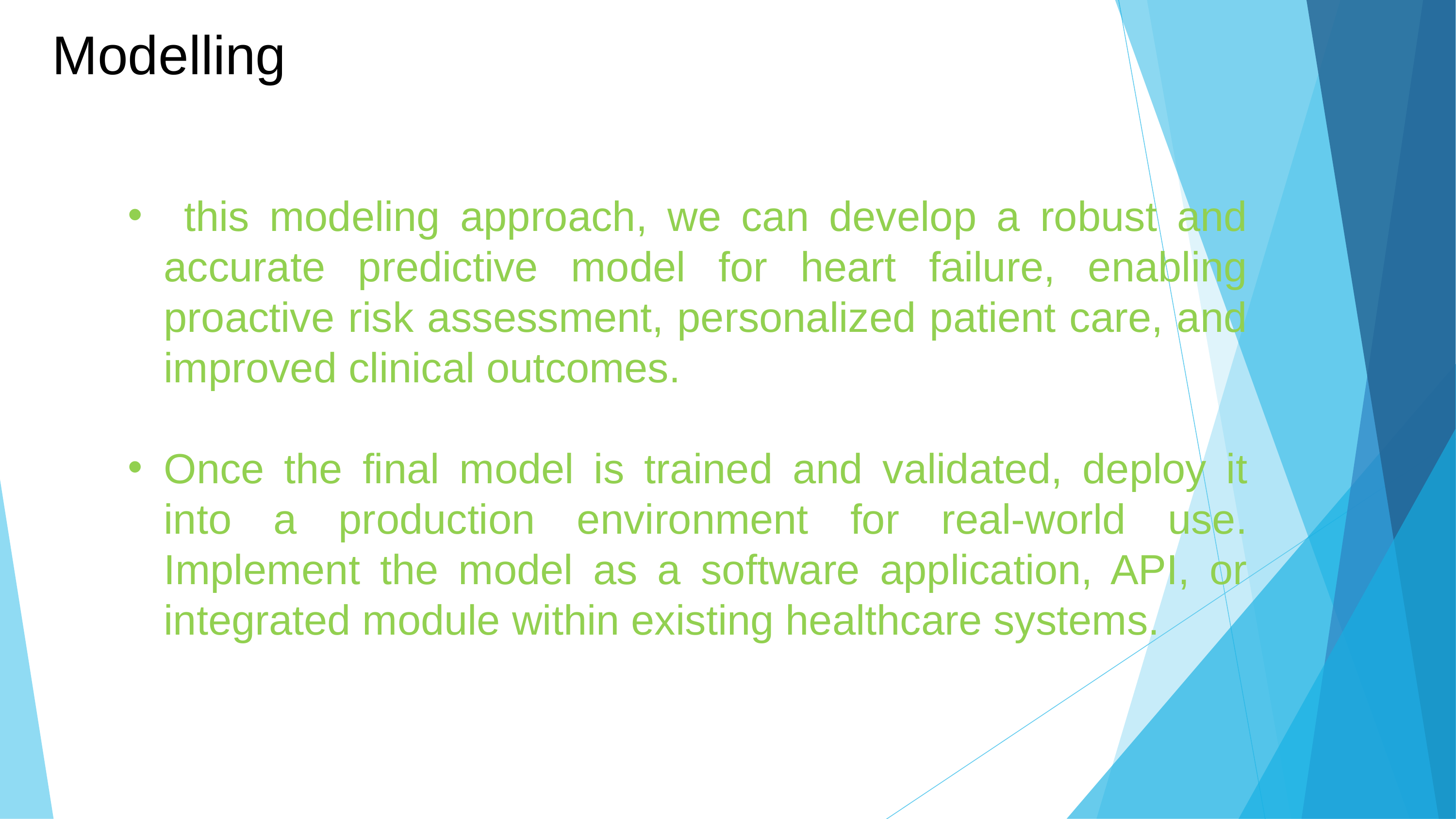

Modelling
 this modeling approach, we can develop a robust and accurate predictive model for heart failure, enabling proactive risk assessment, personalized patient care, and improved clinical outcomes.

Once the final model is trained and validated, deploy it into a production environment for real-world use. Implement the model as a software application, API, or integrated module within existing healthcare systems.